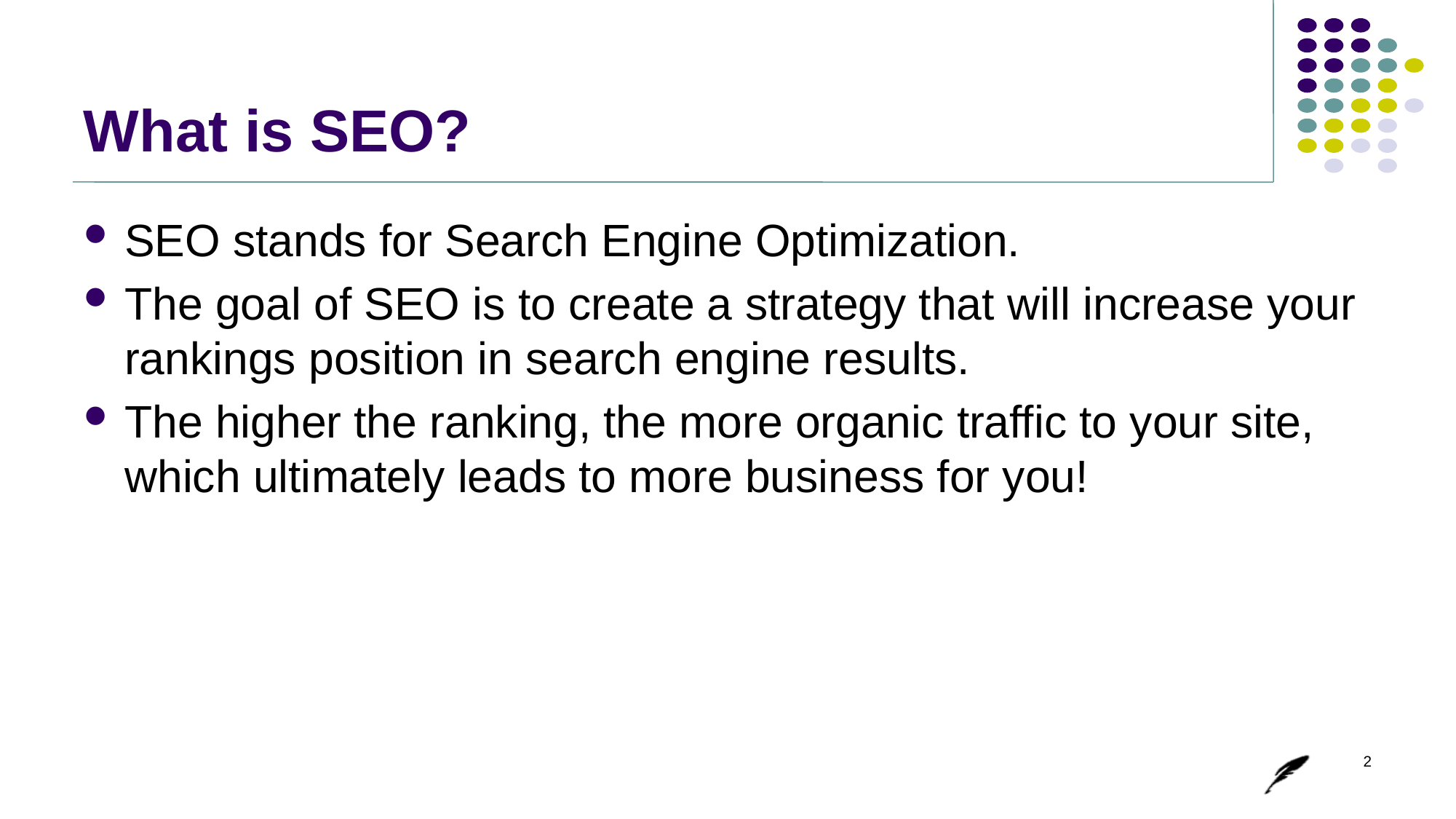

# What is SEO?
SEO stands for Search Engine Optimization.
The goal of SEO is to create a strategy that will increase your rankings position in search engine results.
The higher the ranking, the more organic traffic to your site, which ultimately leads to more business for you!
2